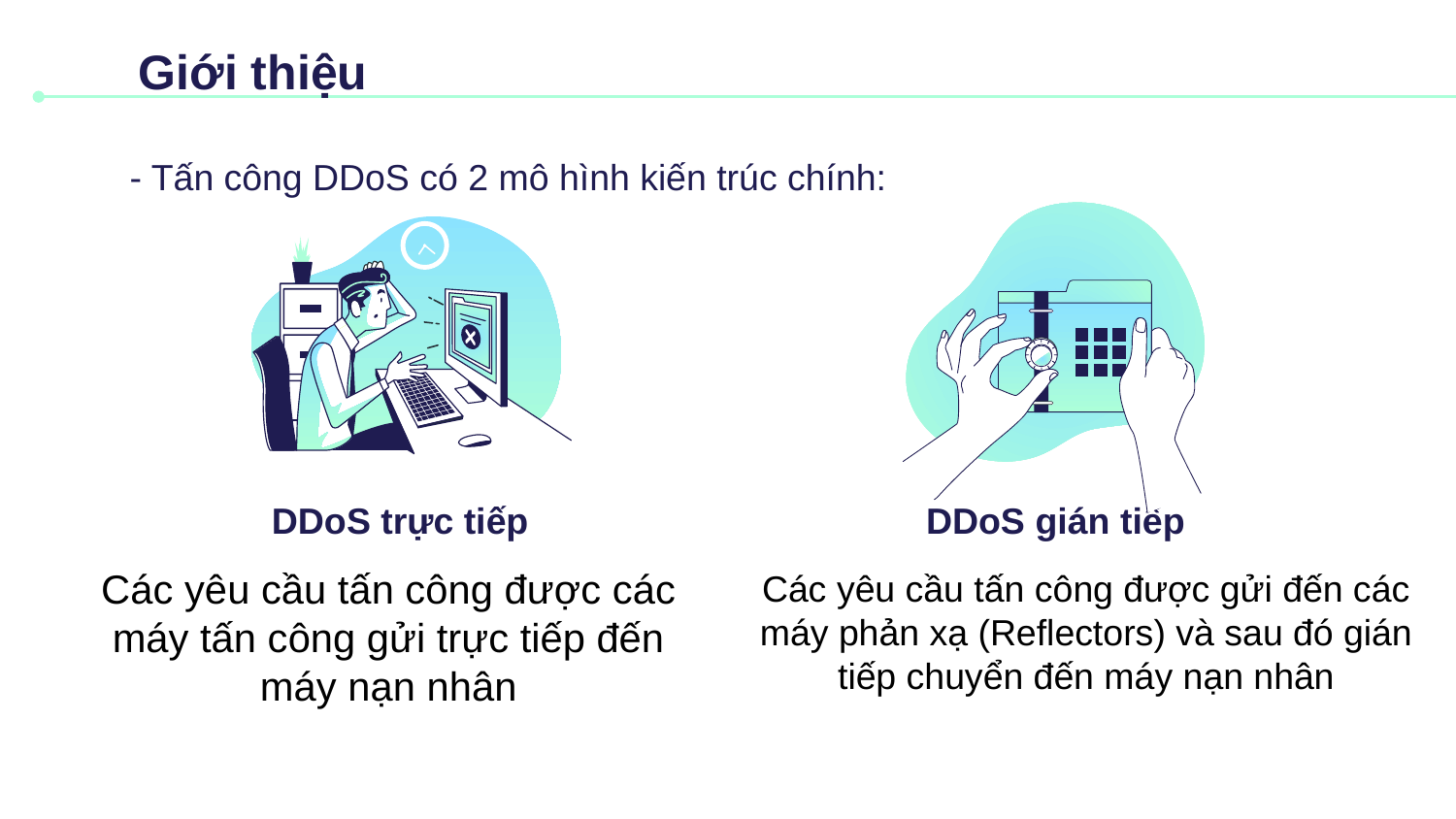

Giới thiệu
- Tấn công DDoS có 2 mô hình kiến trúc chính:

DDoS trực tiếp
DDoS gián tiếp
Các yêu cầu tấn công được các máy tấn công gửi trực tiếp đến máy nạn nhân
Các yêu cầu tấn công được gửi đến các máy phản xạ (Reflectors) và sau đó gián tiếp chuyển đến máy nạn nhân